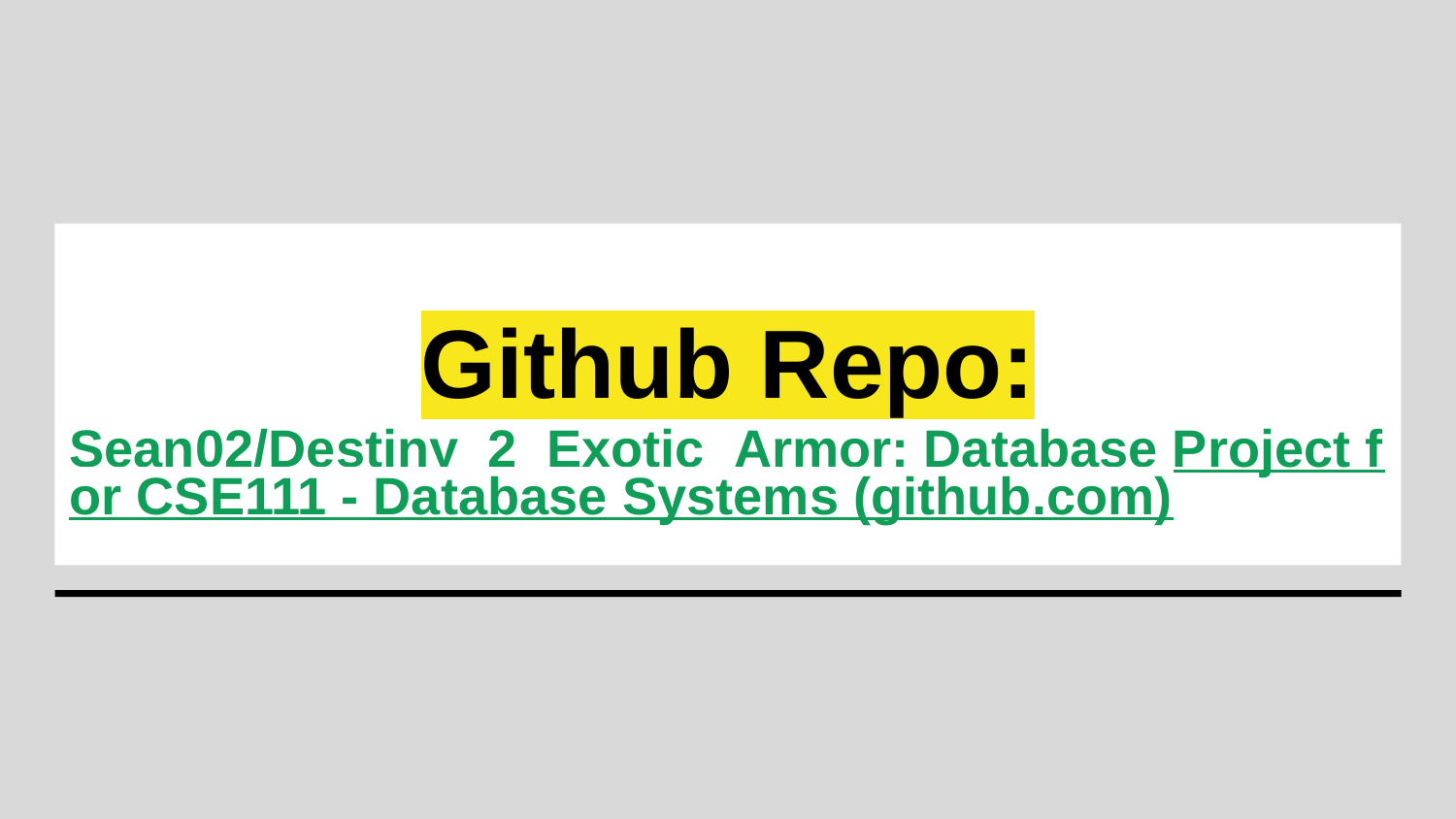

# Github Repo:
Sean02/Destiny_2_Exotic_Armor: Database Project for CSE111 - Database Systems (github.com)